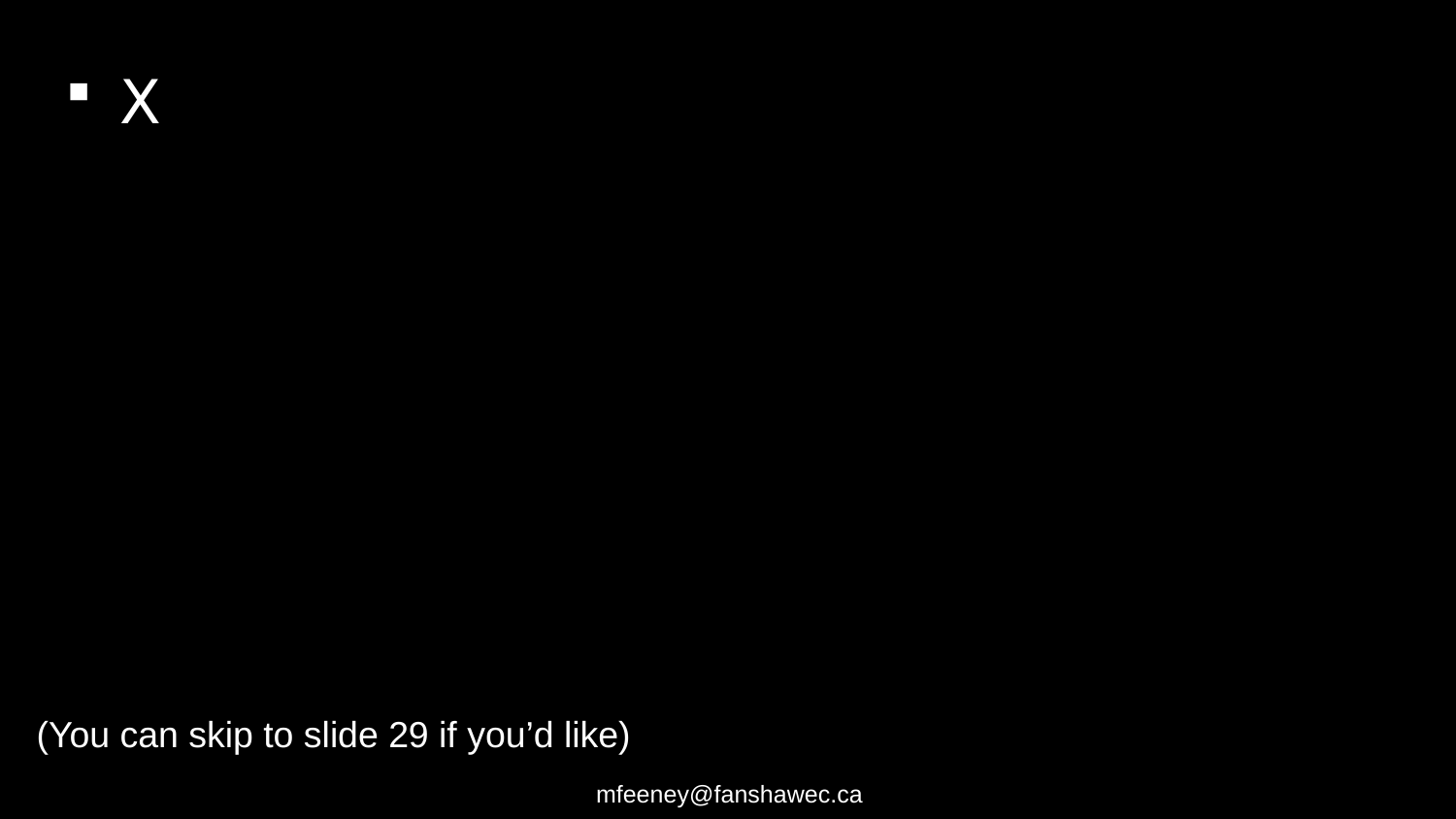

X

(You can skip to slide 29 if you’d like)